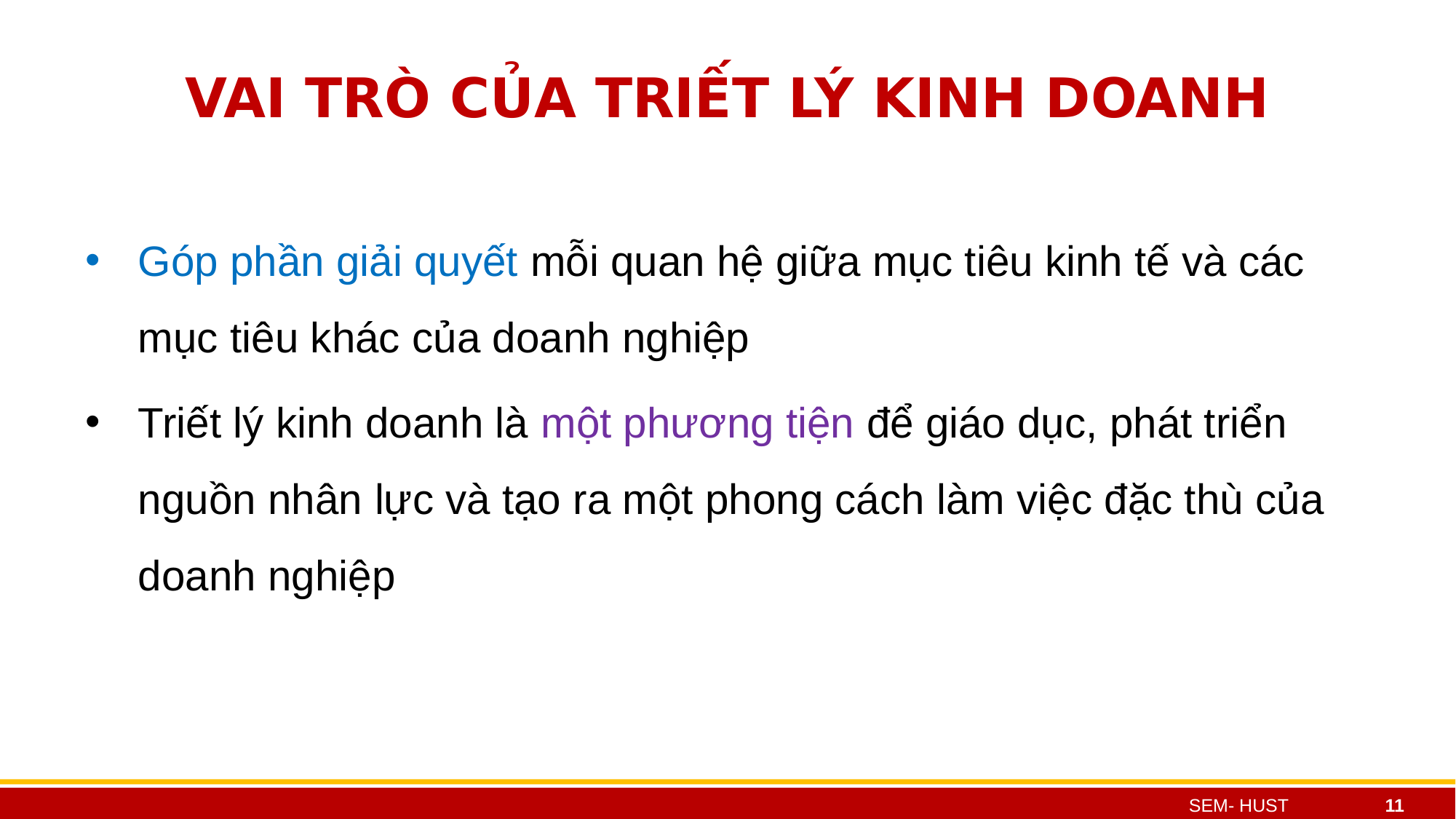

# VAI TRÒ CỦA TRIẾT LÝ KINH DOANH
Góp phần giải quyết mỗi quan hệ giữa mục tiêu kinh tế và các mục tiêu khác của doanh nghiệp
Triết lý kinh doanh là một phương tiện để giáo dục, phát triển nguồn nhân lực và tạo ra một phong cách làm việc đặc thù của doanh nghiệp

SEM- HUST
11